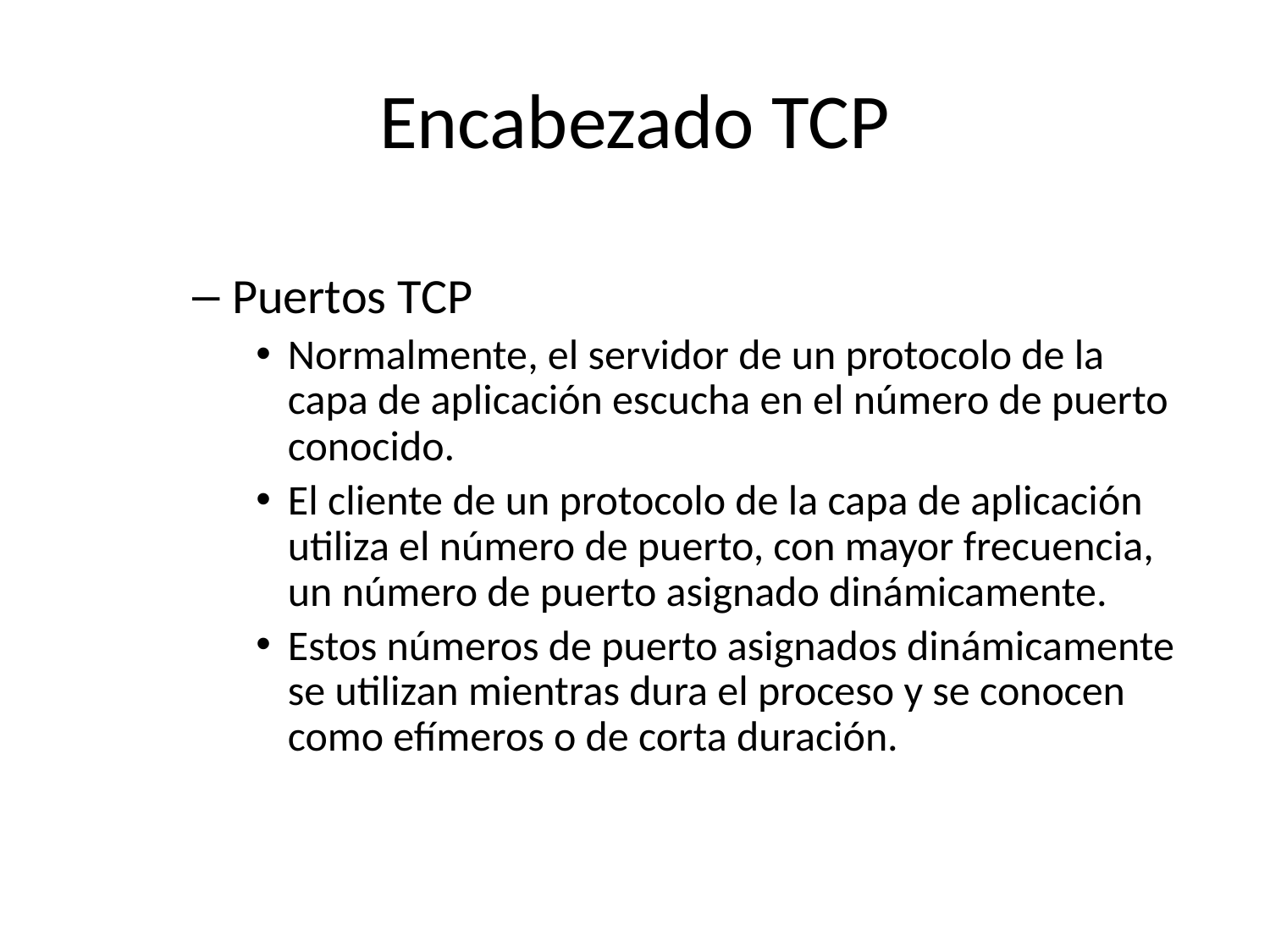

# Encabezado TCP
Puertos TCP
Normalmente, el servidor de un protocolo de la capa de aplicación escucha en el número de puerto conocido.
El cliente de un protocolo de la capa de aplicación utiliza el número de puerto, con mayor frecuencia, un número de puerto asignado dinámicamente.
Estos números de puerto asignados dinámicamente se utilizan mientras dura el proceso y se conocen como efímeros o de corta duración.